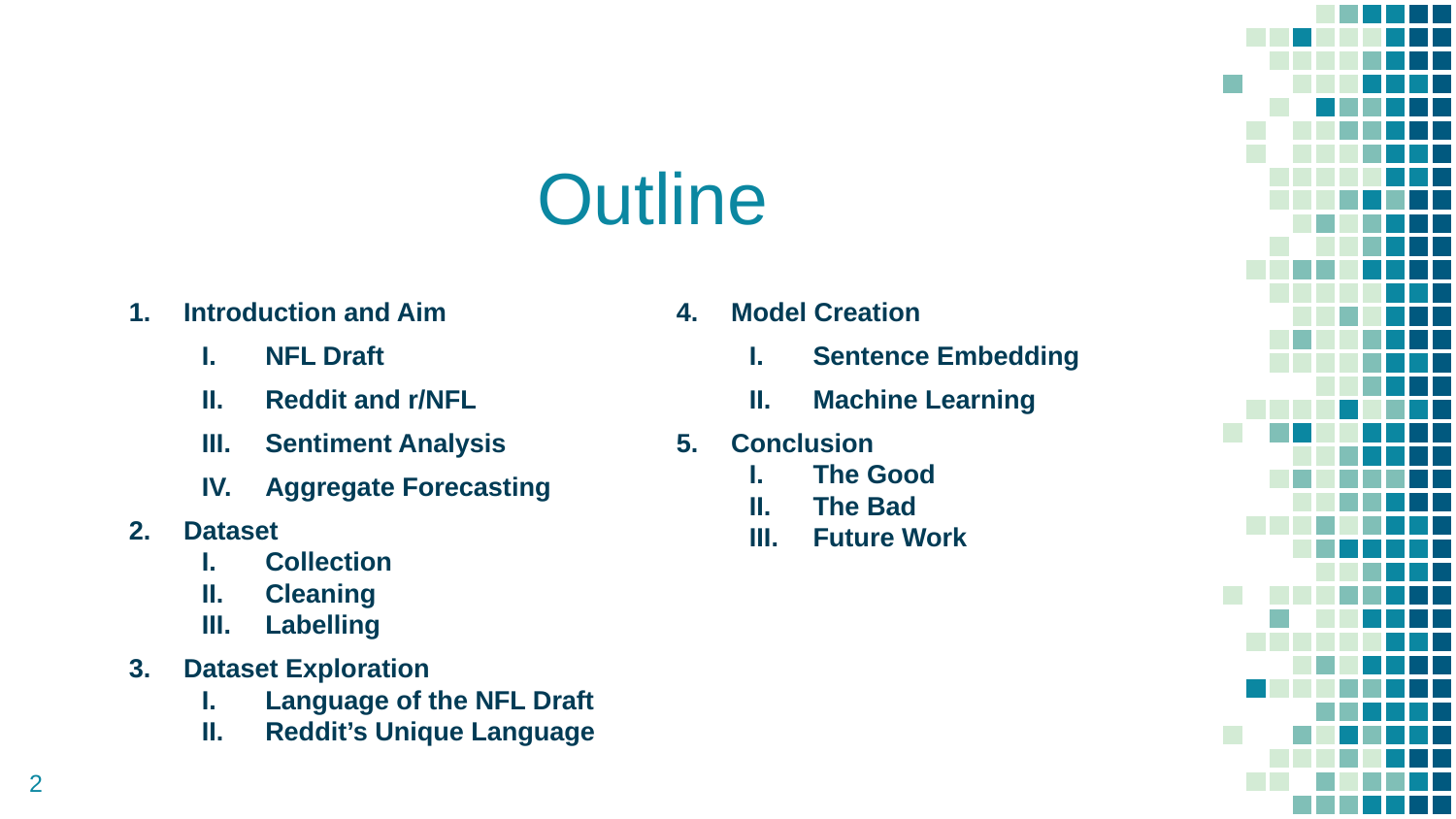

# Outline
Model Creation
Sentence Embedding
Machine Learning
Conclusion
The Good
The Bad
Future Work
Introduction and Aim
NFL Draft
Reddit and r/NFL
Sentiment Analysis
Aggregate Forecasting
Dataset
Collection
Cleaning
Labelling
Dataset Exploration
Language of the NFL Draft
Reddit’s Unique Language
2